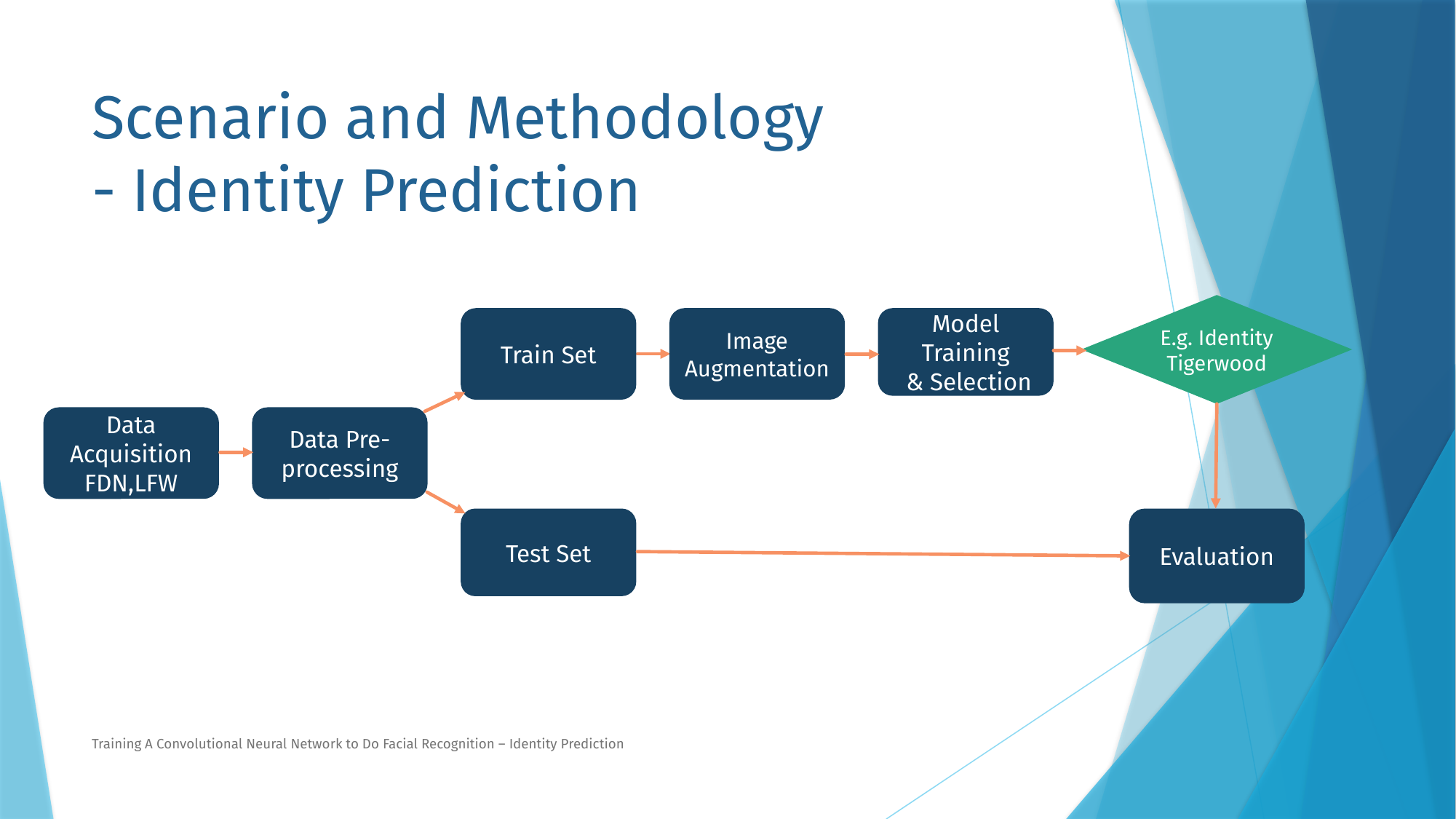

# Scenario and Methodology - Identity Prediction
E.g. Identity Tigerwood
Train Set
Image Augmentation
Model Training
 & Selection
Data Acquisition
FDN,LFW
Data Pre-processing
Test Set
Evaluation
Training A Convolutional Neural Network to Do Facial Recognition – Identity Prediction